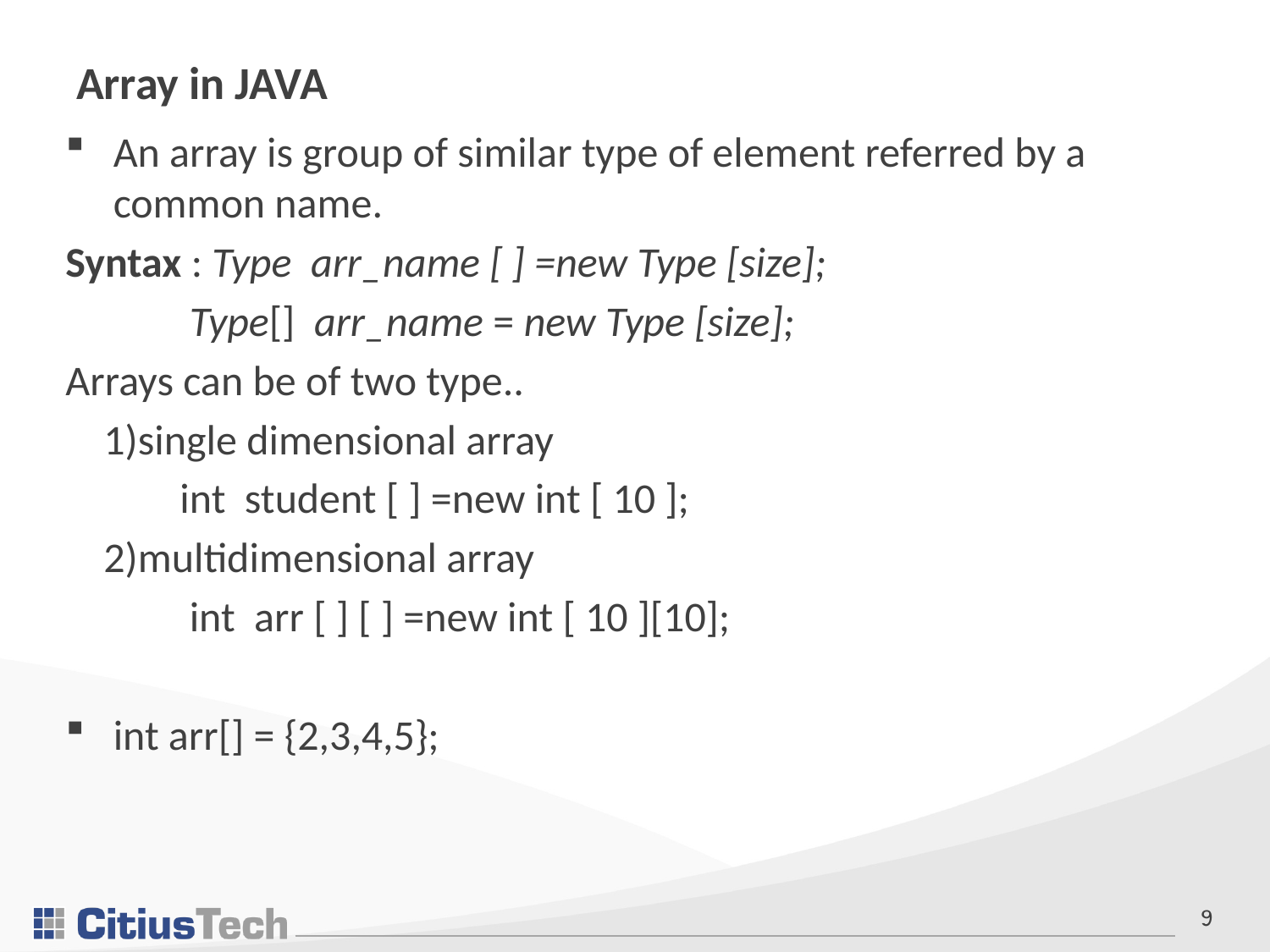

# Array in JAVA
An array is group of similar type of element referred by a common name.
Syntax : Type  arr_name [ ] =new Type [size];
             Type[]  arr_name = new Type [size];
Arrays can be of two type..
    1)single dimensional array
            int  student [ ] =new int [ 10 ];
    2)multidimensional array
             int  arr [ ] [ ] =new int [ 10 ][10];

int arr[] = {2,3,4,5};